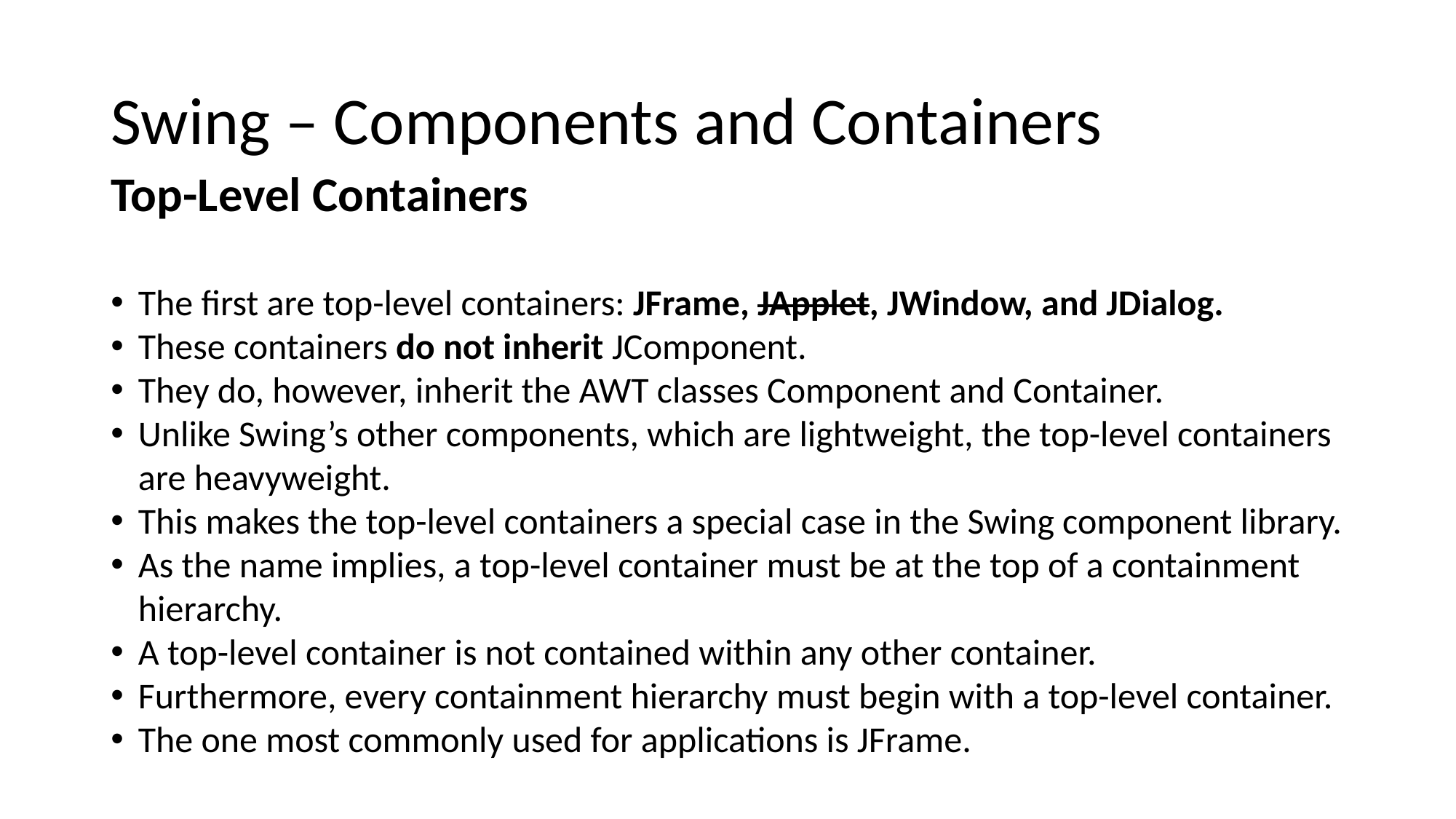

# Swing – Components and Containers
Top-Level Containers
The first are top-level containers: JFrame, JApplet, JWindow, and JDialog.
These containers do not inherit JComponent.
They do, however, inherit the AWT classes Component and Container.
Unlike Swing’s other components, which are lightweight, the top-level containers are heavyweight.
This makes the top-level containers a special case in the Swing component library.
As the name implies, a top-level container must be at the top of a containment hierarchy.
A top-level container is not contained within any other container.
Furthermore, every containment hierarchy must begin with a top-level container.
The one most commonly used for applications is JFrame.